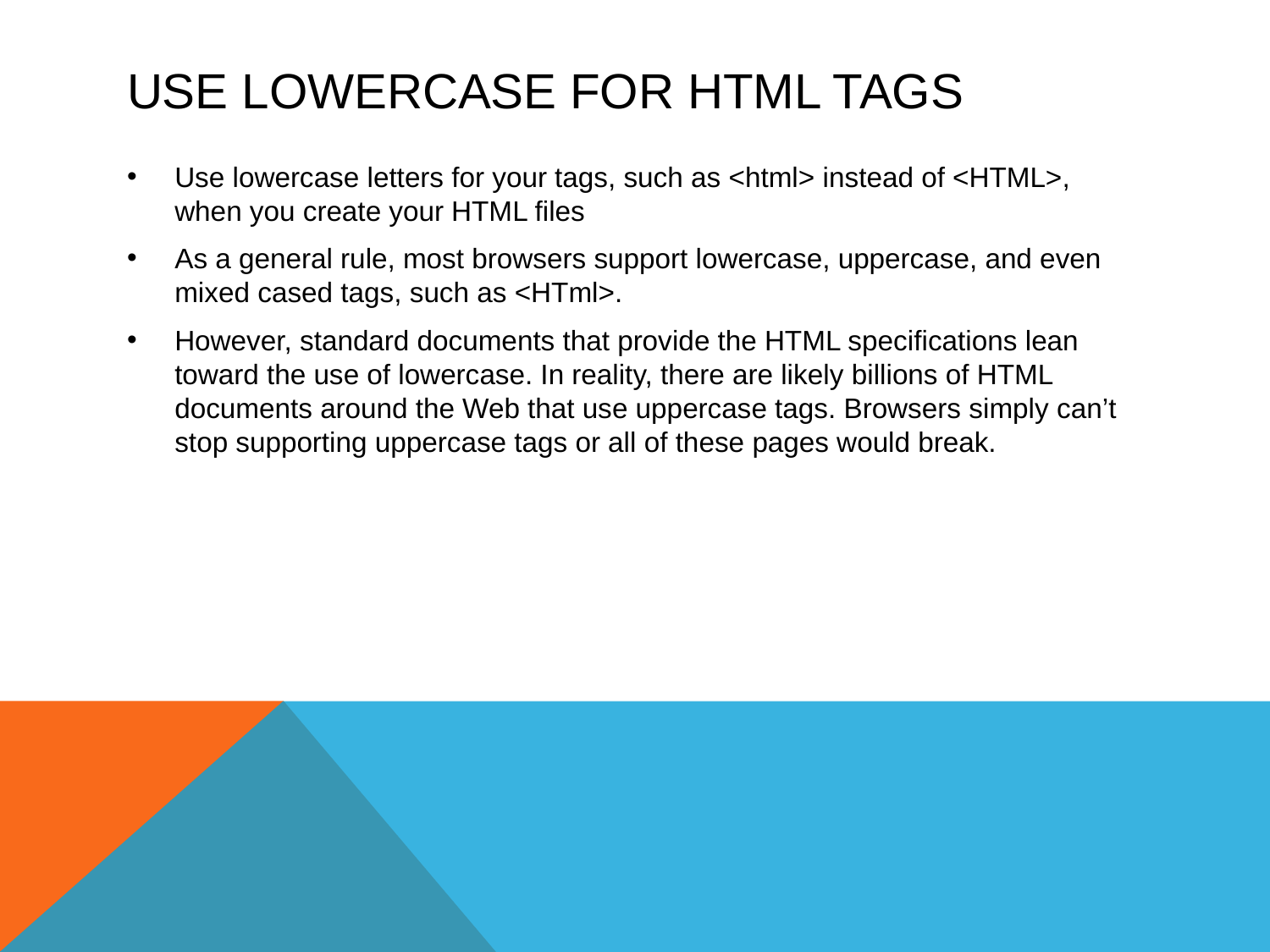

# Use lowercase for html tags
Use lowercase letters for your tags, such as <html> instead of <HTML>, when you create your HTML files
As a general rule, most browsers support lowercase, uppercase, and even mixed cased tags, such as <HTml>.
However, standard documents that provide the HTML specifications lean toward the use of lowercase. In reality, there are likely billions of HTML documents around the Web that use uppercase tags. Browsers simply can’t stop supporting uppercase tags or all of these pages would break.